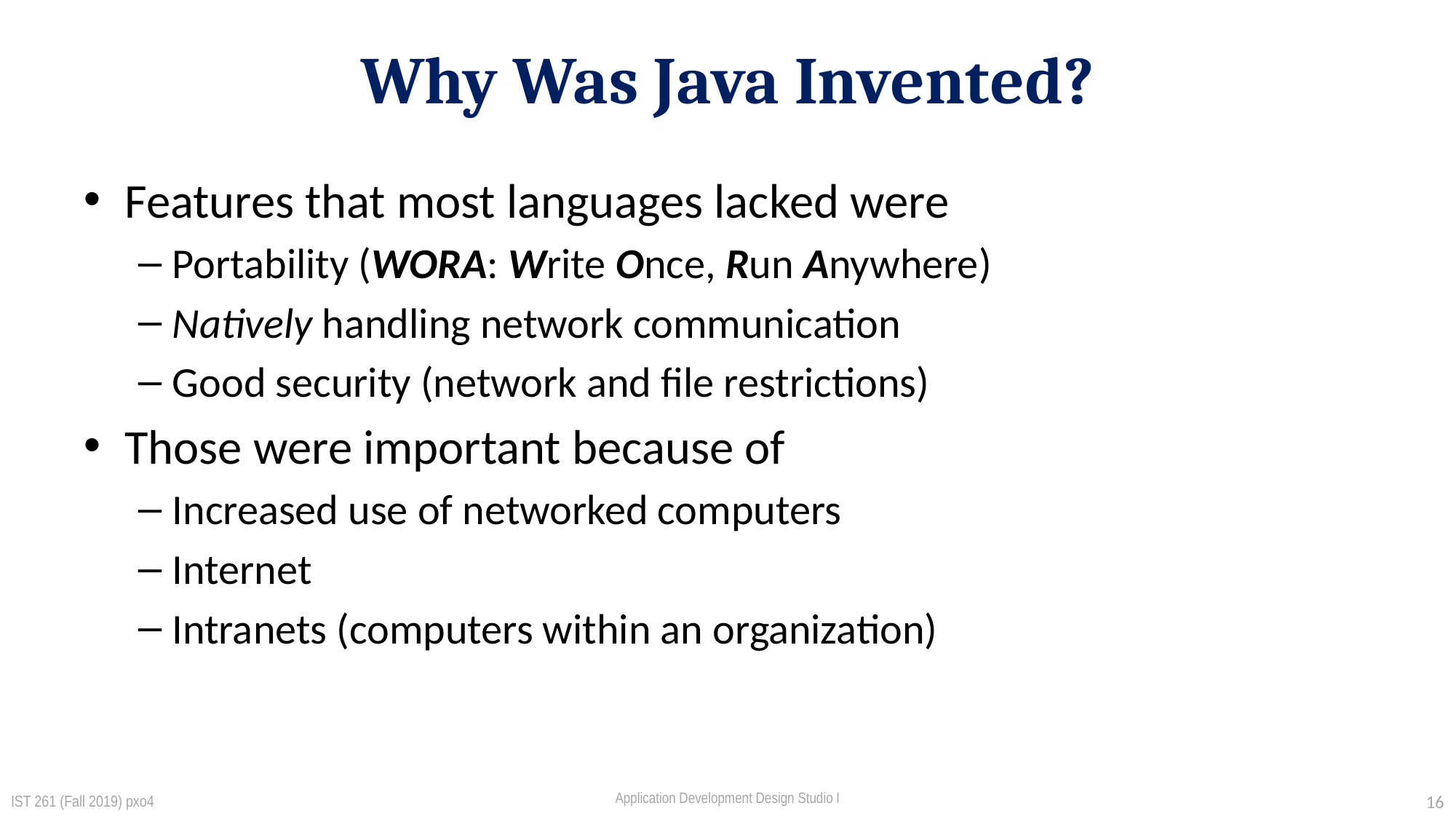

# Why Was Java Invented?
Features that most languages lacked were
Portability (WORA: Write Once, Run Anywhere)
Natively handling network communication
Good security (network and file restrictions)
Those were important because of
Increased use of networked computers
Internet
Intranets (computers within an organization)
IST 261 (Fall 2019) pxo4
16
Application Development Design Studio I